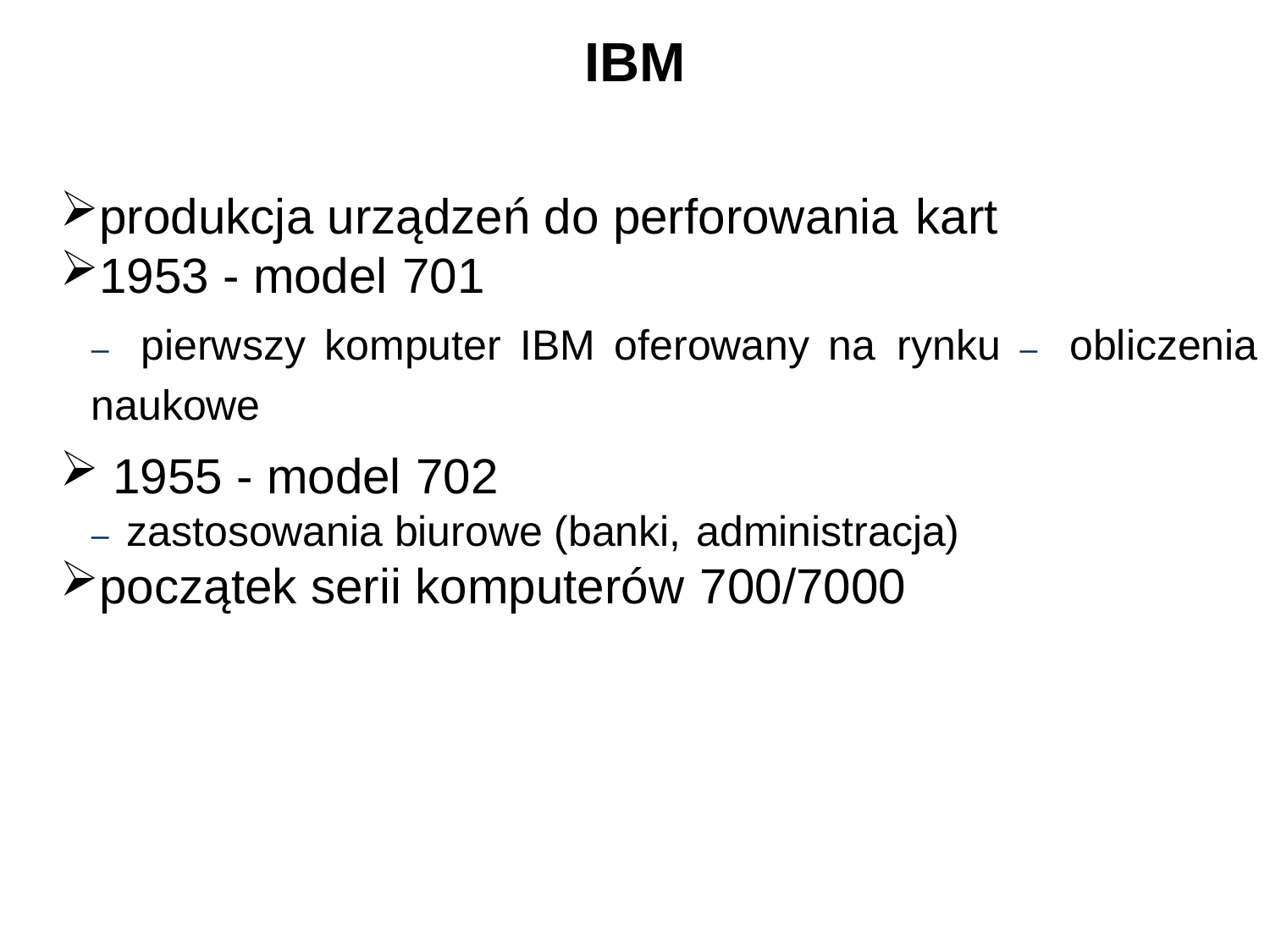

# IBM
produkcja urządzeń do perforowania kart
1953 - model 701
–  pierwszy komputer IBM oferowany na rynku –  obliczenia naukowe
 1955 - model 702
–  zastosowania biurowe (banki, administracja)
początek serii komputerów 700/7000